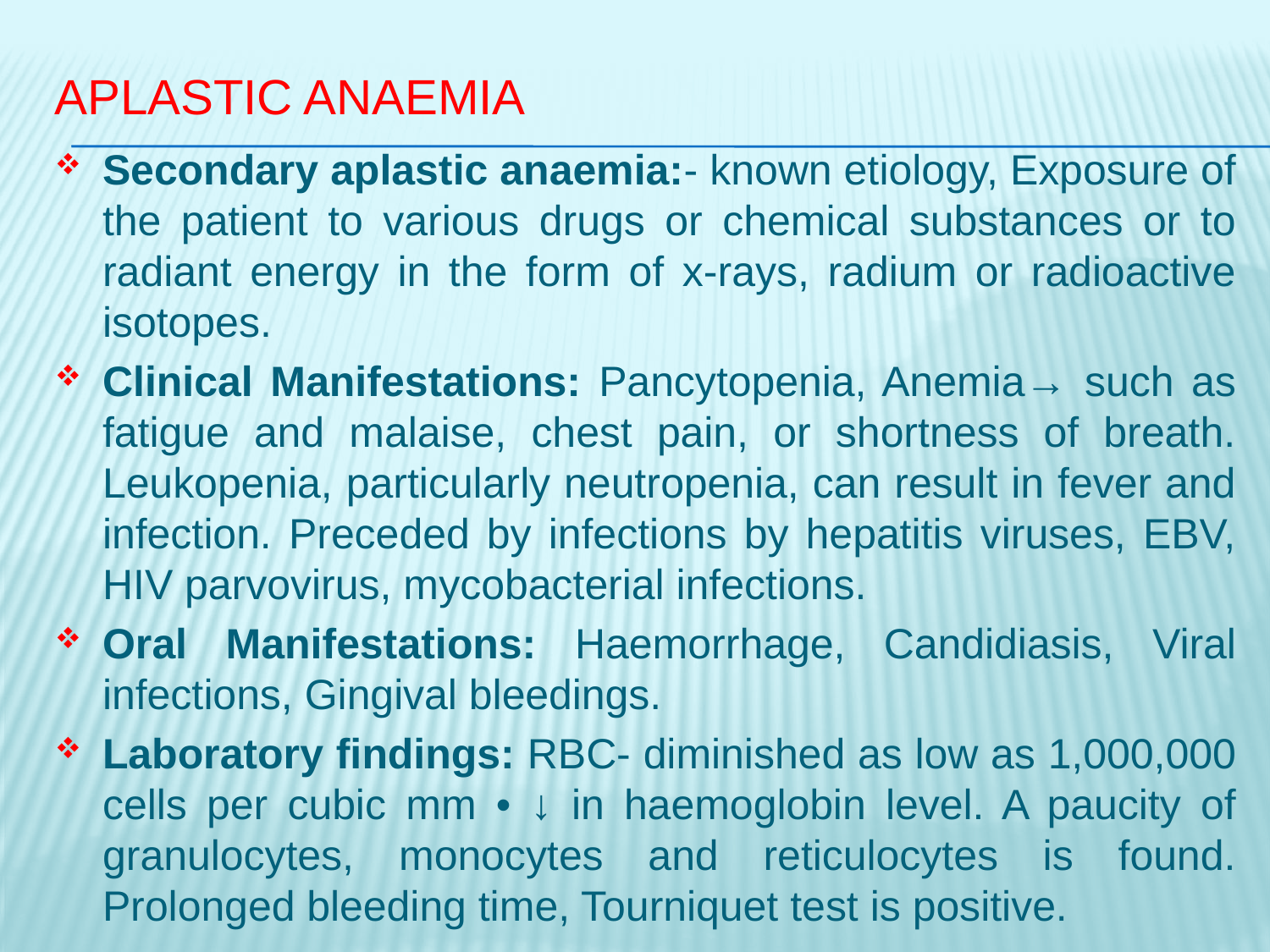

# Aplastic Anaemia
Secondary aplastic anaemia:- known etiology, Exposure of the patient to various drugs or chemical substances or to radiant energy in the form of x-rays, radium or radioactive isotopes.
Clinical Manifestations: Pancytopenia, Anemia→ such as fatigue and malaise, chest pain, or shortness of breath. Leukopenia, particularly neutropenia, can result in fever and infection. Preceded by infections by hepatitis viruses, EBV, HIV parvovirus, mycobacterial infections.
Oral Manifestations: Haemorrhage, Candidiasis, Viral infections, Gingival bleedings.
Laboratory findings: RBC- diminished as low as 1,000,000 cells per cubic mm • ↓ in haemoglobin level. A paucity of granulocytes, monocytes and reticulocytes is found. Prolonged bleeding time, Tourniquet test is positive.